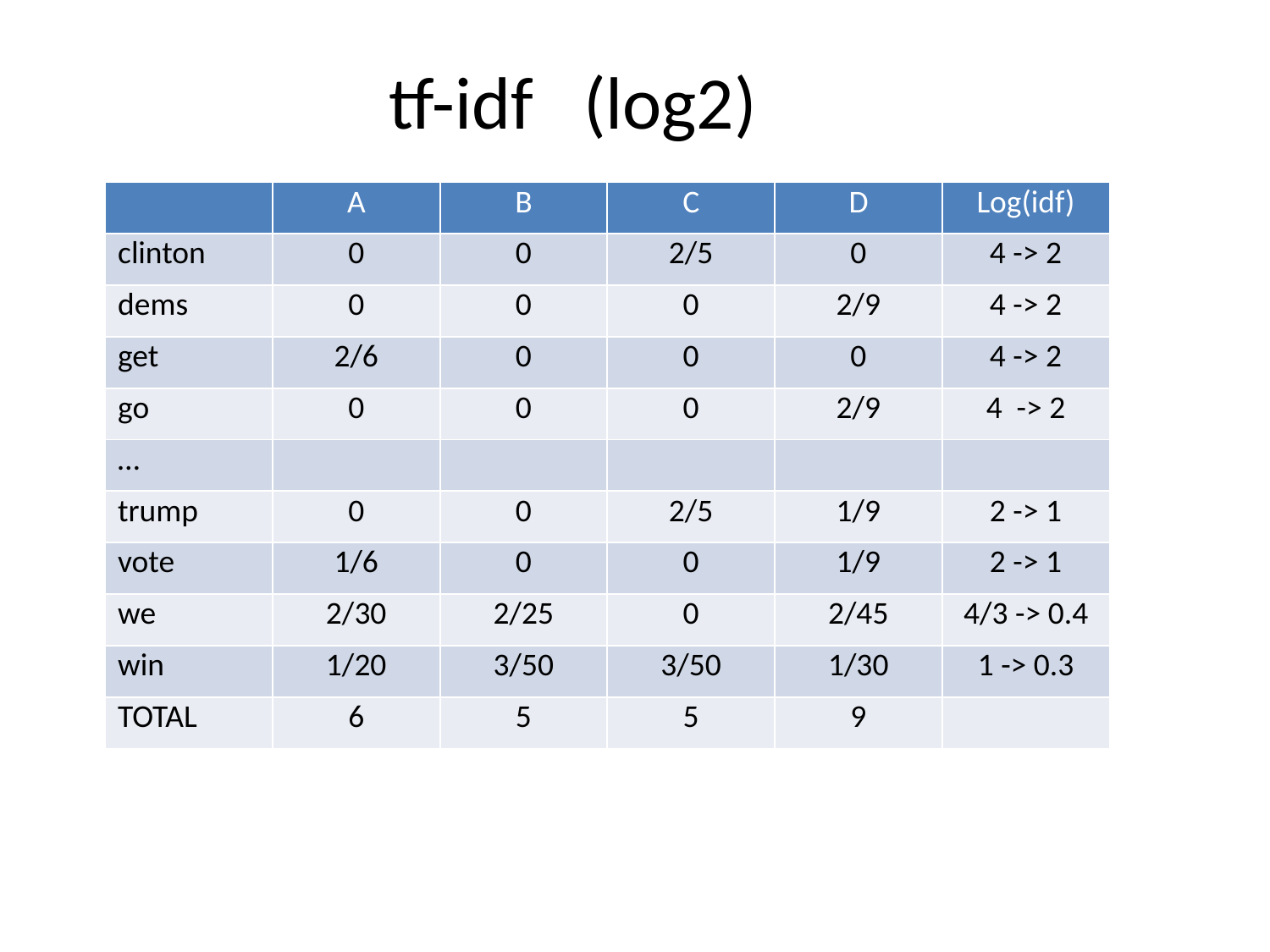

tf-idf   (log2)
|  | A | B | C | D | Log(idf) |
| --- | --- | --- | --- | --- | --- |
| clinton | 0 | 0 | 2/5 | 0 | 4 -> 2 |
| dems | 0 | 0 | 0 | 2/9 | 4 -> 2 |
| get | 2/6 | 0 | 0 | 0 | 4 -> 2 |
| go | 0 | 0 | 0 | 2/9 | 4 -> 2 |
| … |  |  |  |  |  |
| trump | 0 | 0 | 2/5 | 1/9 | 2 -> 1 |
| vote | 1/6 | 0 | 0 | 1/9 | 2 -> 1 |
| we | 2/30 | 2/25 | 0 | 2/45 | 4/3 -> 0.4 |
| win | 1/20 | 3/50 | 3/50 | 1/30 | 1 -> 0.3 |
| TOTAL | 6 | 5 | 5 | 9 |  |